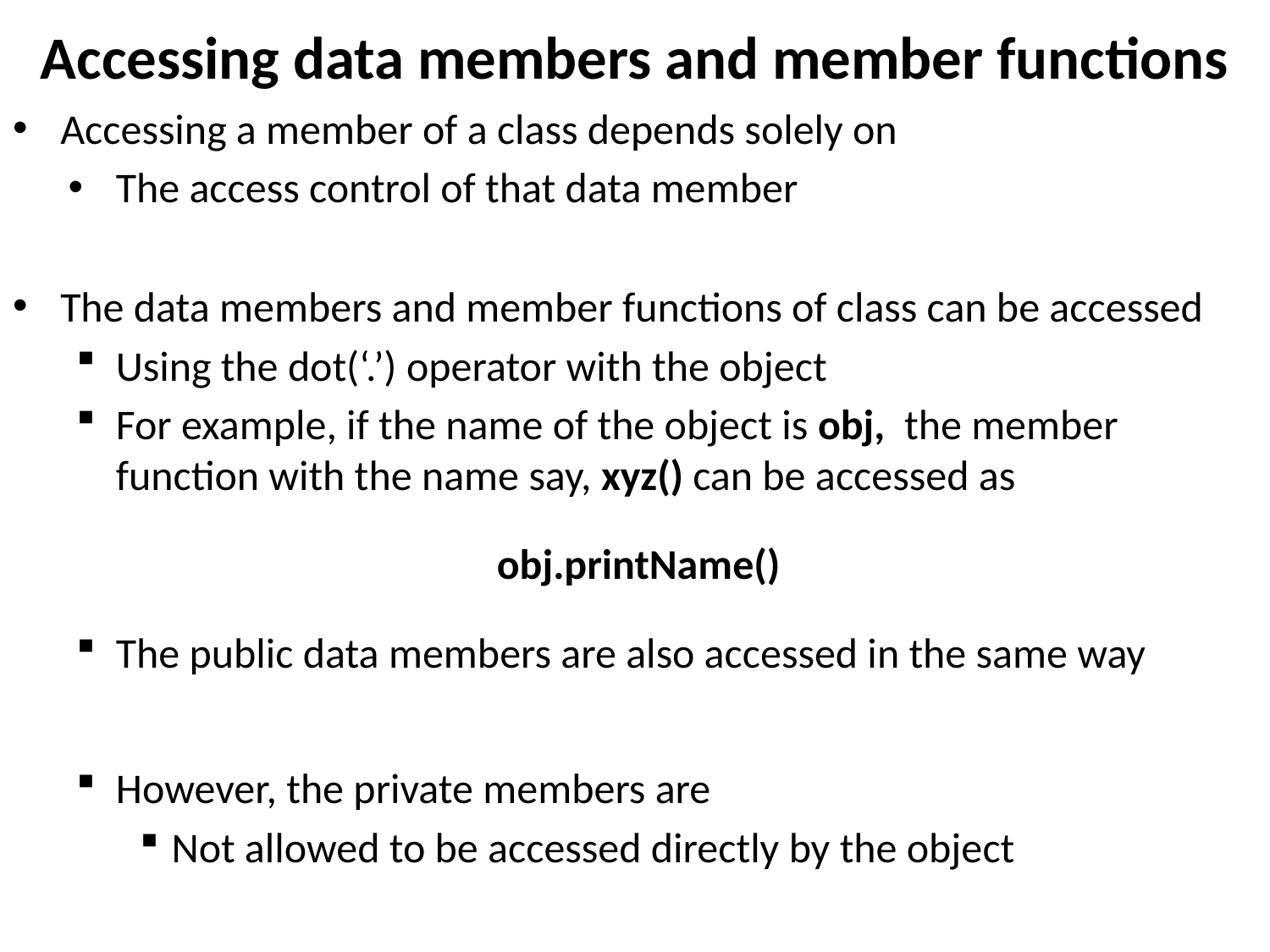

# Accessing data members and member functions
Accessing a member of a class depends solely on
The access control of that data member

The data members and member functions of class can be accessed
Using the dot(‘.’) operator with the object
For example, if the name of the object is obj,  the member function with the name say, xyz() can be accessed as

				obj.printName()

The public data members are also accessed in the same way

However, the private members are
Not allowed to be accessed directly by the object